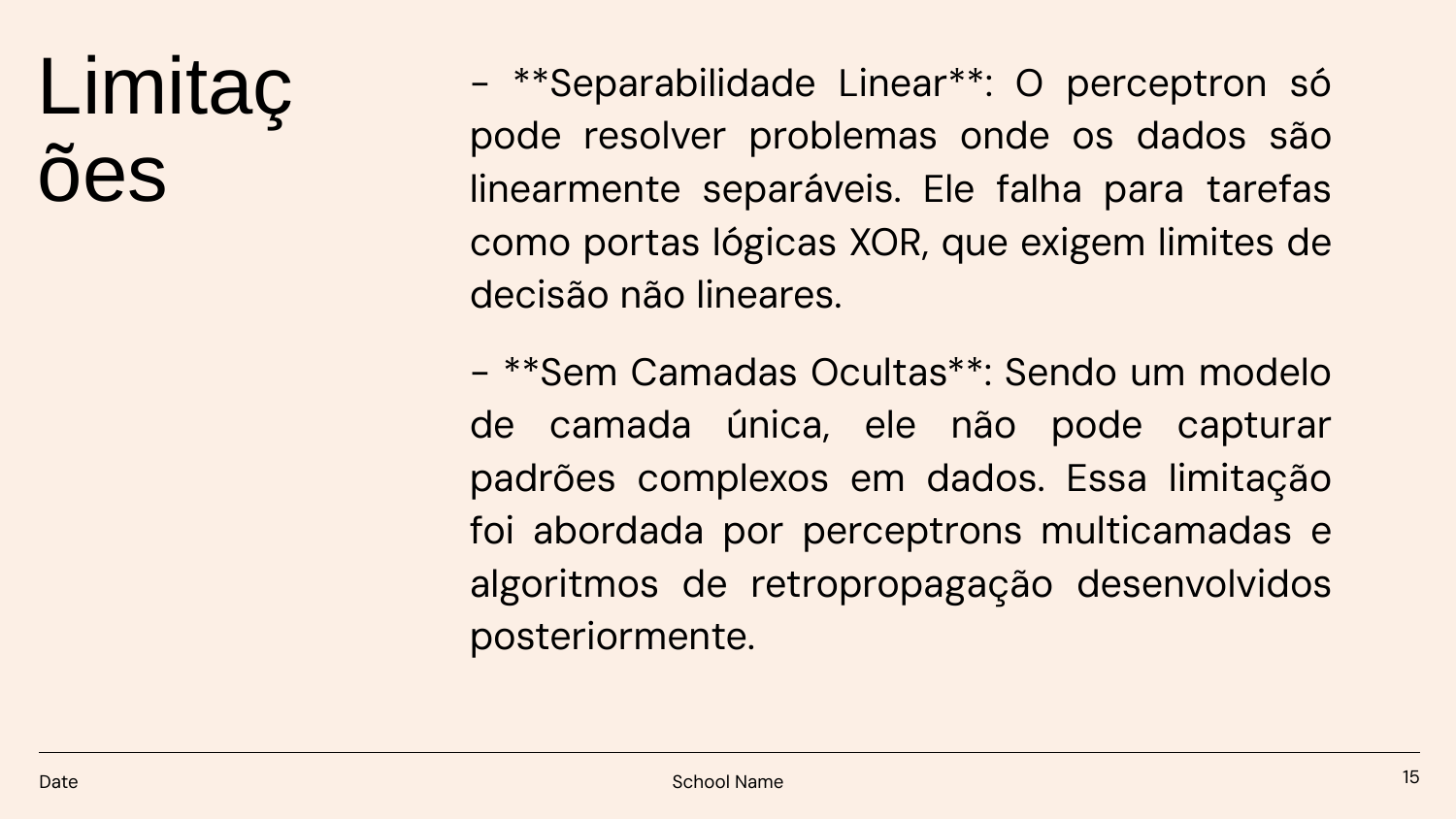

# Limitações
- **Separabilidade Linear**: O perceptron só pode resolver problemas onde os dados são linearmente separáveis. Ele falha para tarefas como portas lógicas XOR, que exigem limites de decisão não lineares.
- **Sem Camadas Ocultas**: Sendo um modelo de camada única, ele não pode capturar padrões complexos em dados. Essa limitação foi abordada por perceptrons multicamadas e algoritmos de retropropagação desenvolvidos posteriormente.

Date
School Name
15